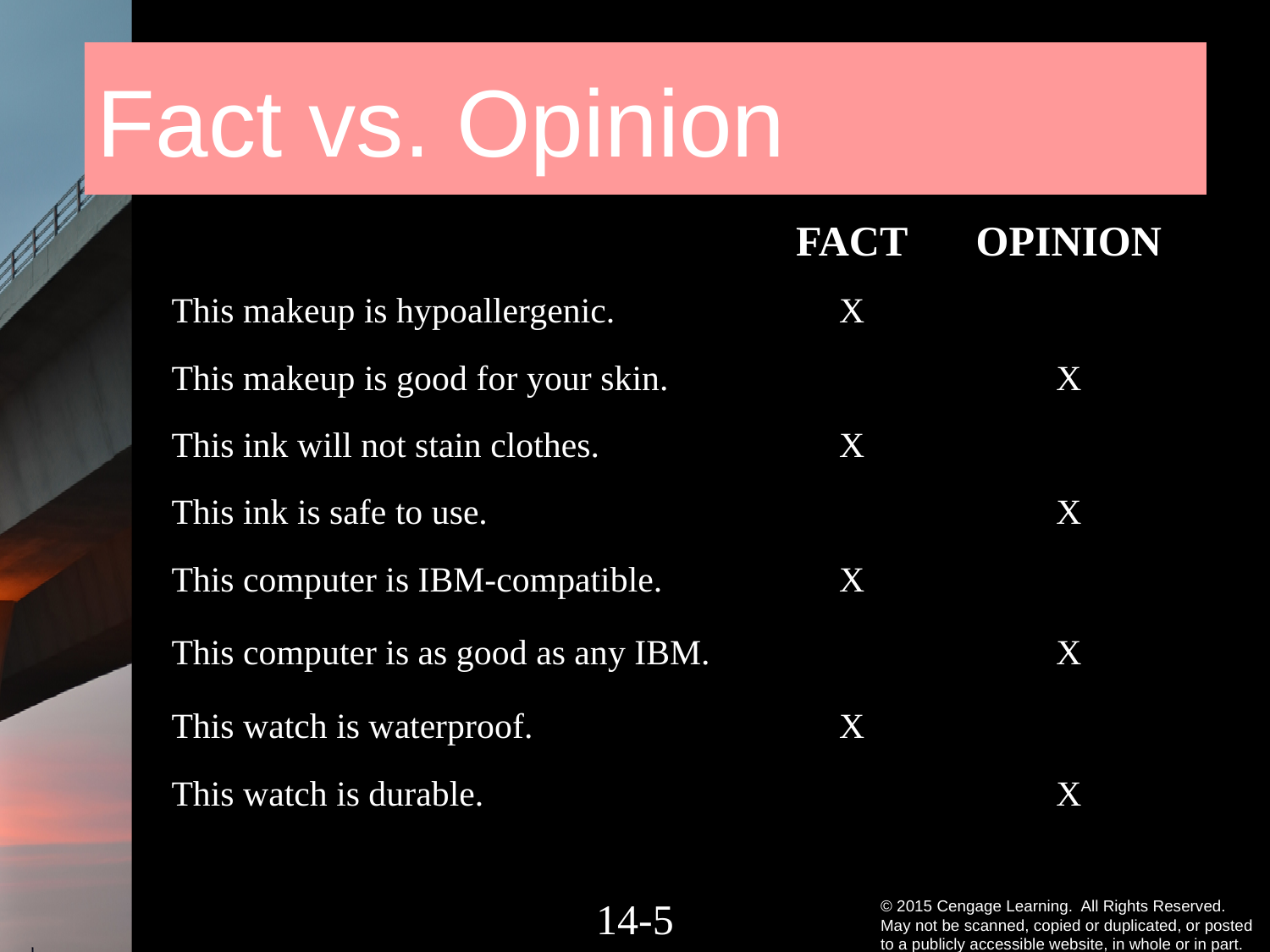

# Fact vs. Opinion
|  | FACT | OPINION |
| --- | --- | --- |
| This makeup is hypoallergenic. | X |  |
| This makeup is good for your skin. |  | X |
| This ink will not stain clothes. | X |  |
| This ink is safe to use. |  | X |
| This computer is IBM-compatible. | X |  |
| This computer is as good as any IBM. |  | X |
| This watch is waterproof. | X |  |
| This watch is durable. |  | X |
14-5